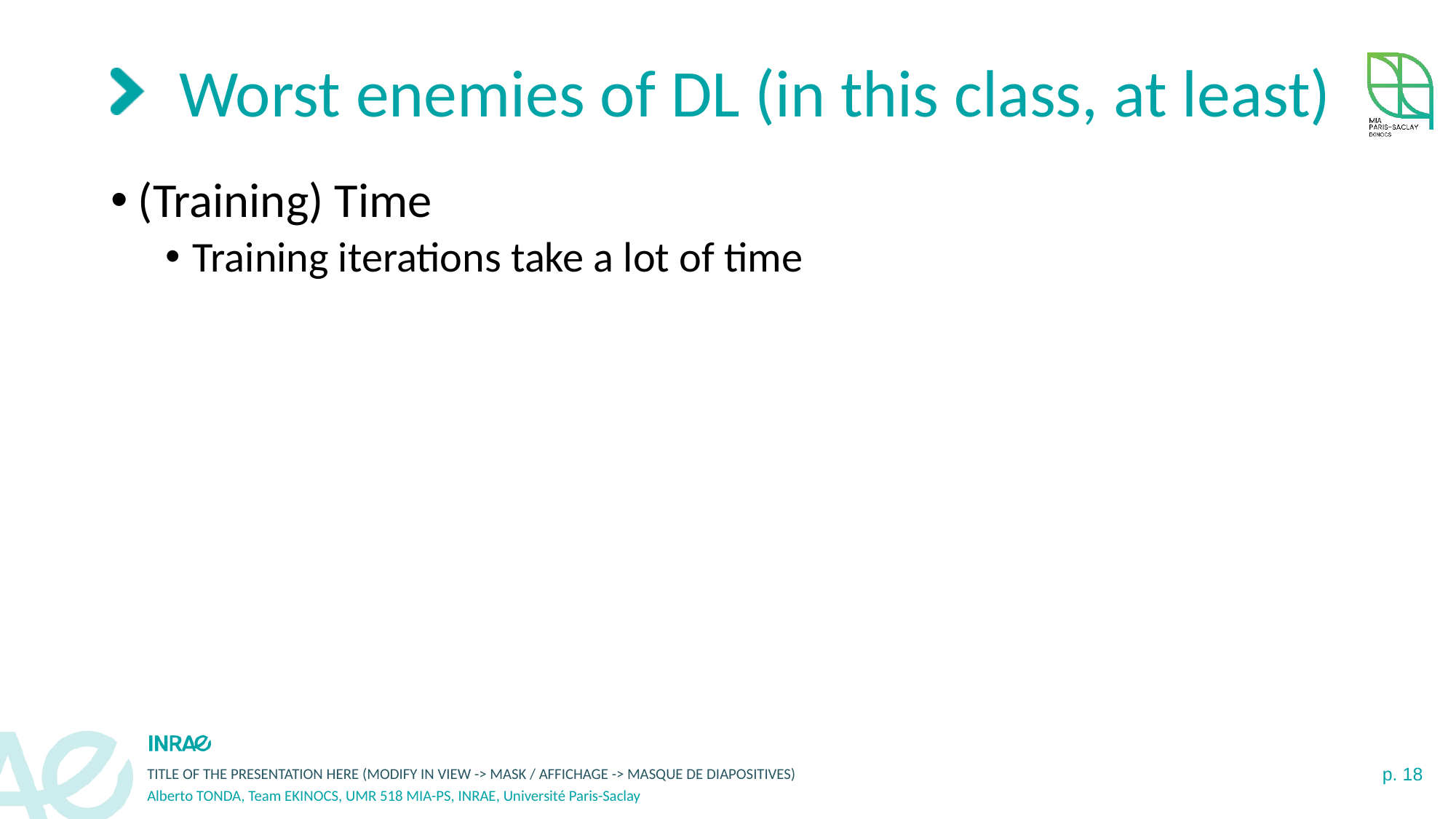

# Worst enemies of DL (in this class, at least)
(Training) Time
Training iterations take a lot of time